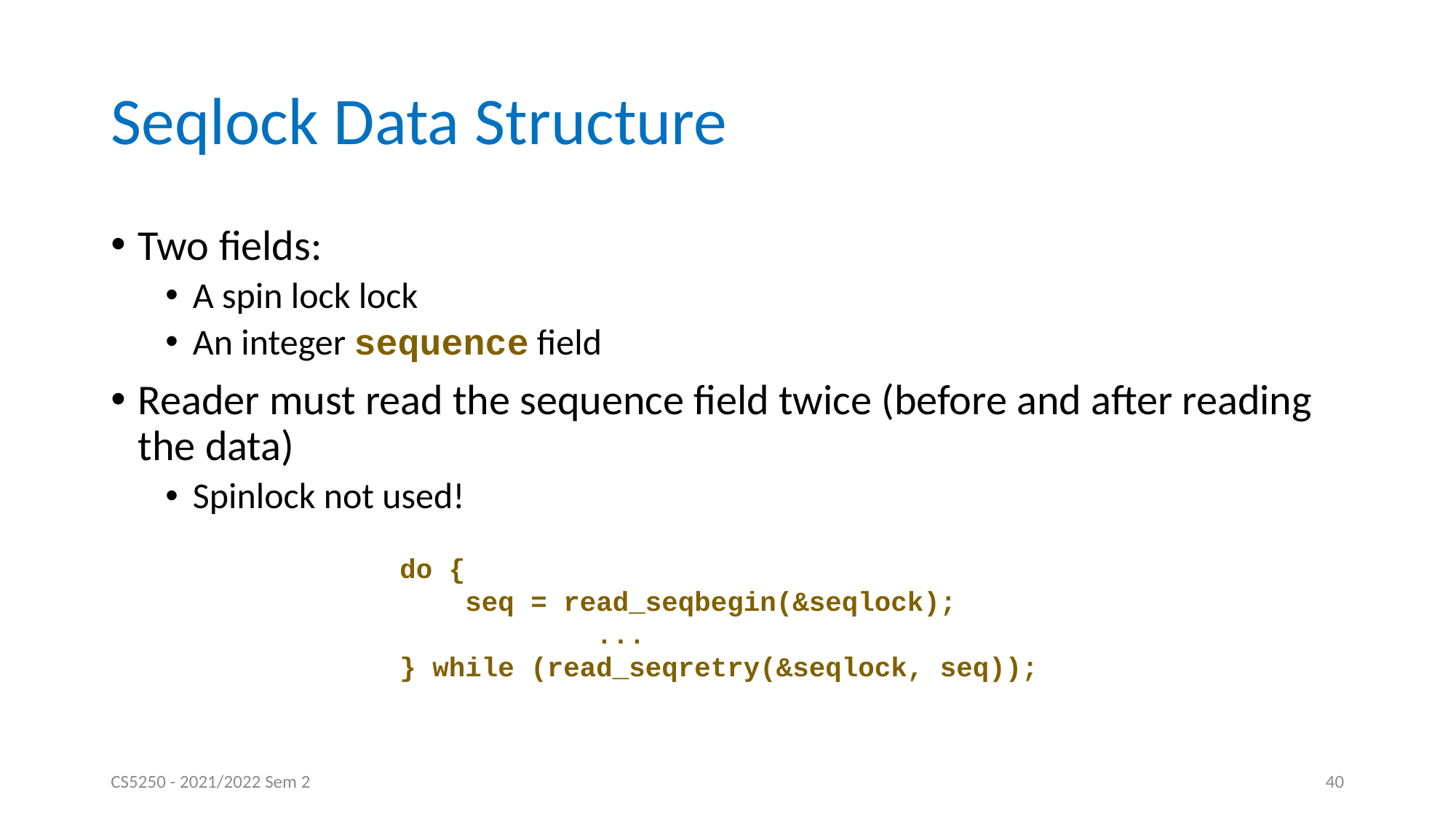

# Seqlock Data Structure
Two fields:
A spin lock lock
An integer sequence field
Reader must read the sequence field twice (before and after reading the data)
Spinlock not used!
        do {
            seq = read_seqbegin(&seqlock);
                    ...
        } while (read_seqretry(&seqlock, seq));

CS5250 - 2021/2022 Sem 2
40